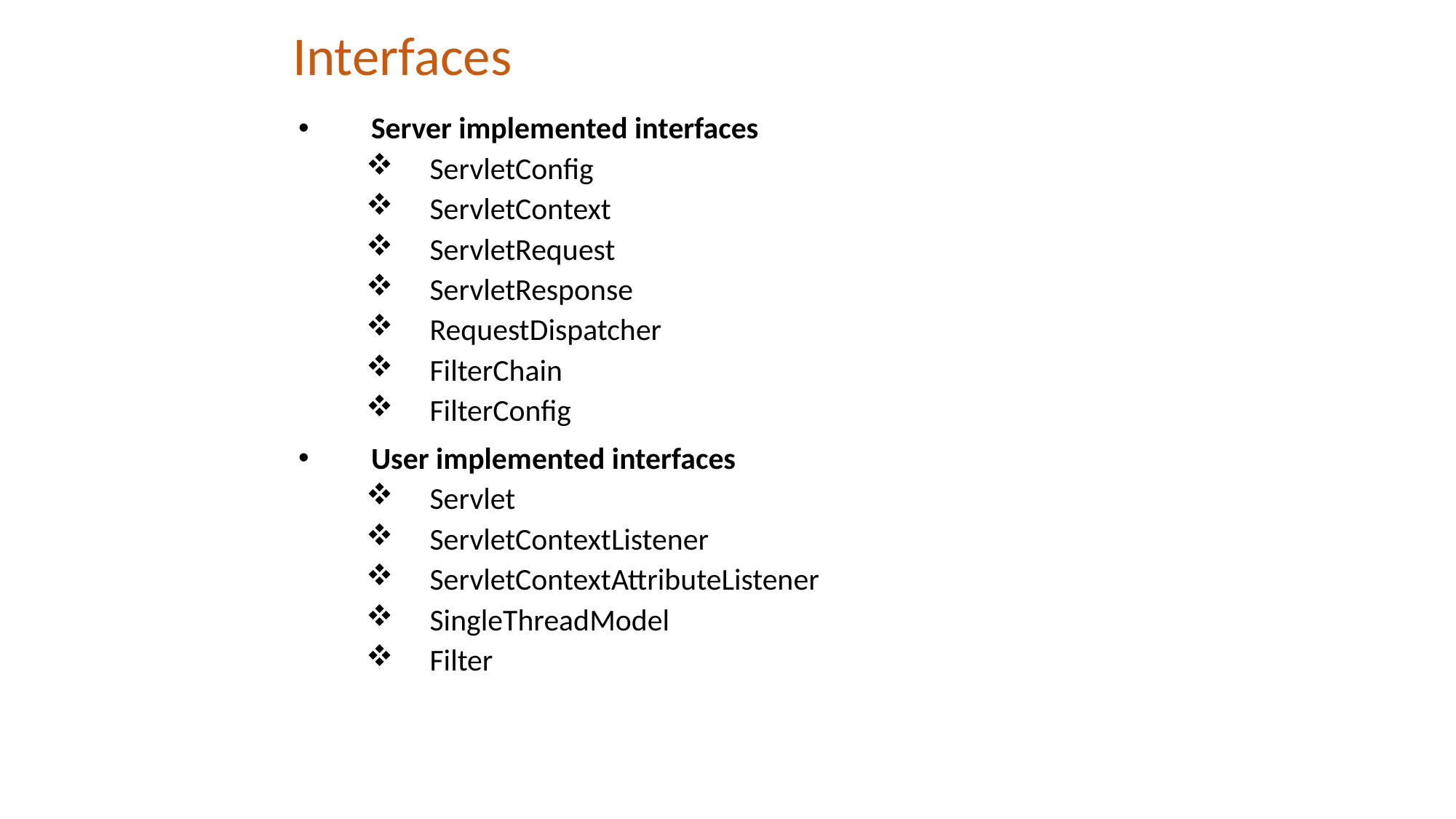

Interfaces
Server implemented interfaces
ServletConfig
ServletContext
ServletRequest
ServletResponse
RequestDispatcher
FilterChain
FilterConfig
User implemented interfaces
Servlet
ServletContextListener
ServletContextAttributeListener
SingleThreadModel
Filter